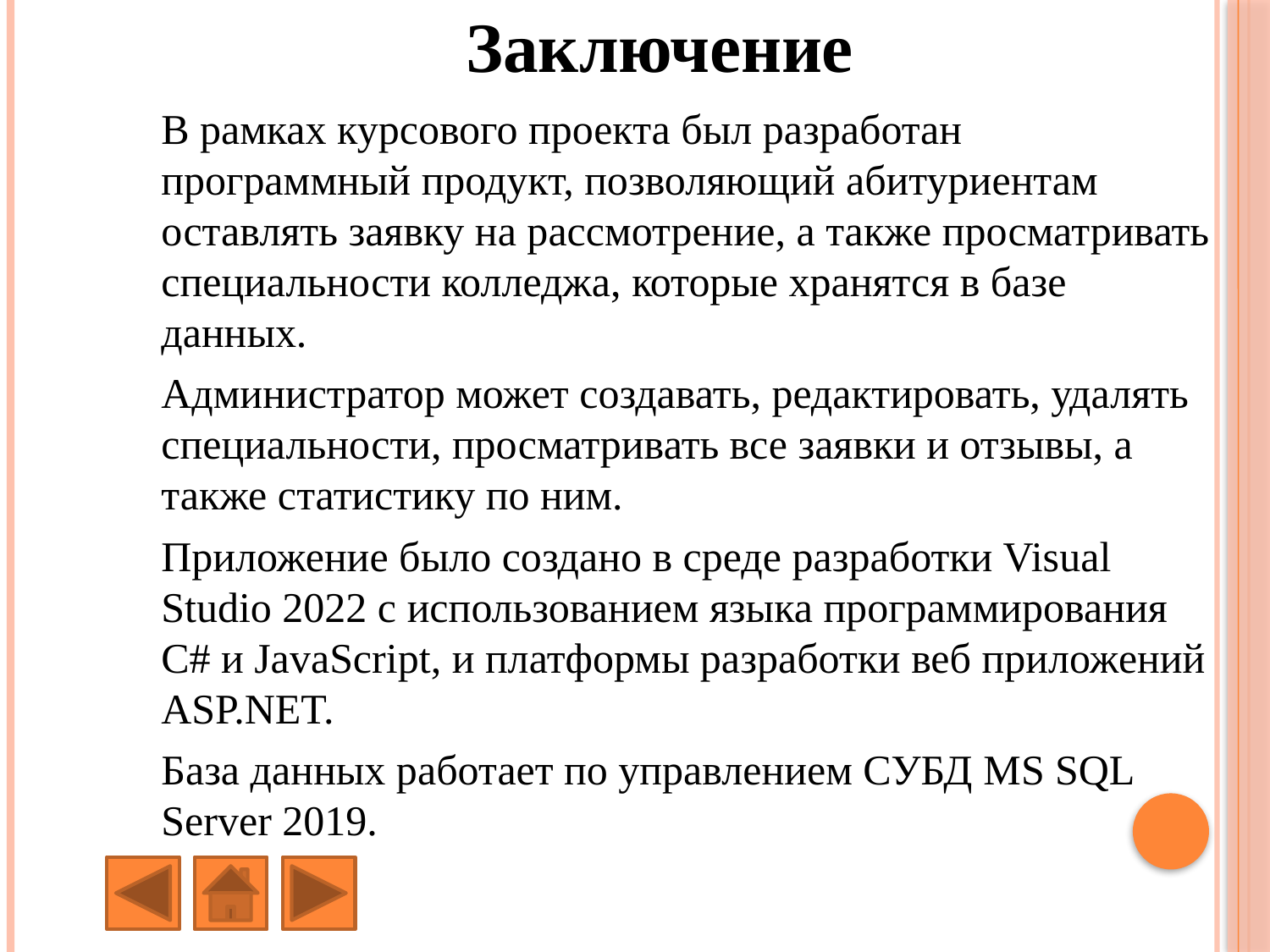

Заключение

	В рамках курсового проекта был разработан программный продукт, позволяющий абитуриентам оставлять заявку на рассмотрение, а также просматривать специальности колледжа, которые хранятся в базе данных.
 	Администратор может создавать, редактировать, удалять специальности, просматривать все заявки и отзывы, а также статистику по ним.
	Приложение было создано в среде разработки Visual Studio 2022 с использованием языка программирования C# и JavaScript, и платформы разработки веб приложений ASP.NET.
	База данных работает по управлением СУБД MS SQL Server 2019.